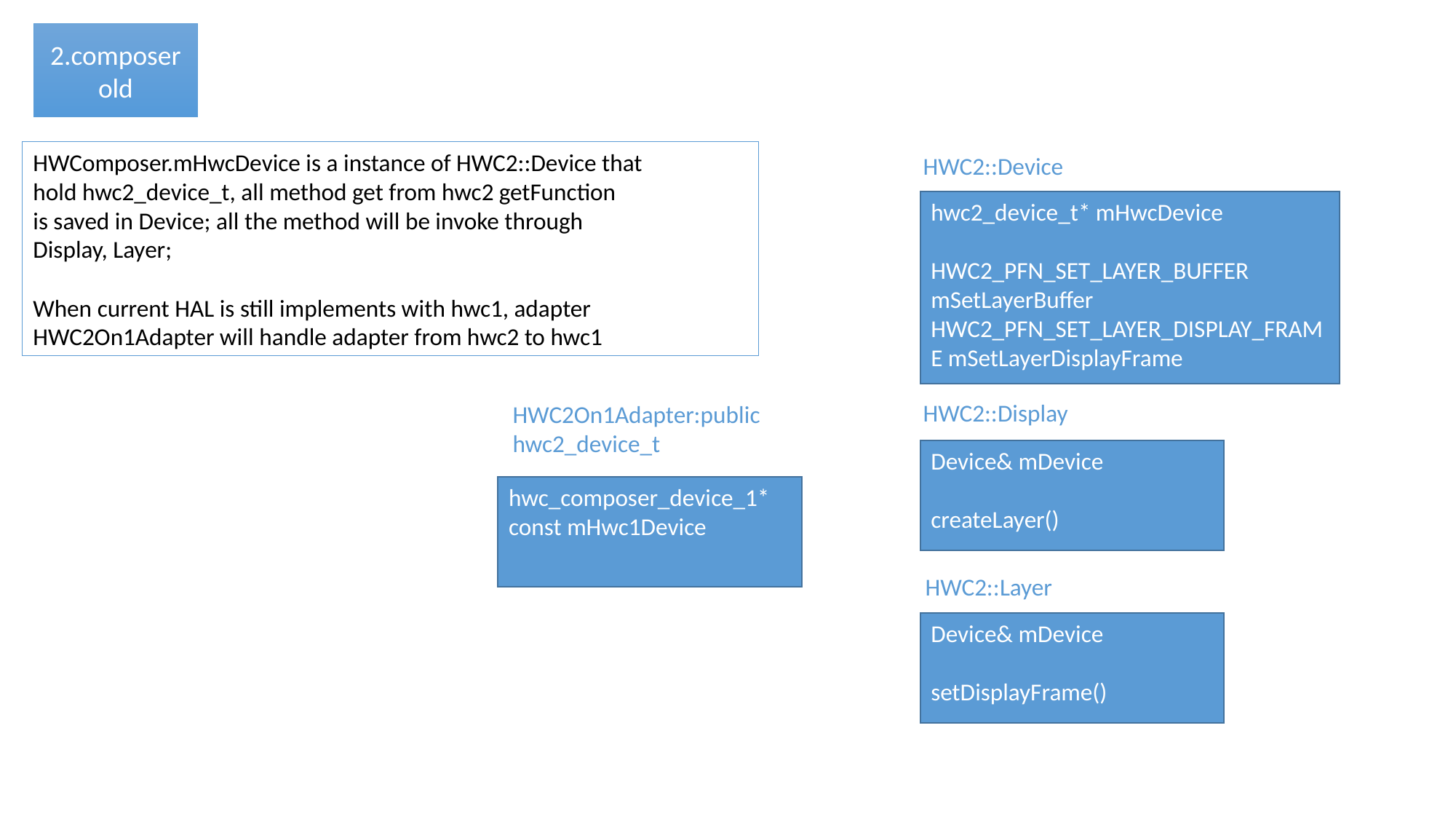

2.composer
old
HWComposer.mHwcDevice is a instance of HWC2::Device that
hold hwc2_device_t, all method get from hwc2 getFunction
is saved in Device; all the method will be invoke through
Display, Layer;

When current HAL is still implements with hwc1, adapter
HWC2On1Adapter will handle adapter from hwc2 to hwc1
HWC2::Device
hwc2_device_t* mHwcDevice

HWC2_PFN_SET_LAYER_BUFFER mSetLayerBuffer
HWC2_PFN_SET_LAYER_DISPLAY_FRAME mSetLayerDisplayFrame
HWC2::Display
HWC2On1Adapter:public  hwc2_device_t
Device& mDevice

createLayer()

hwc_composer_device_1* const mHwc1Device
HWC2::Layer
Device& mDevice

setDisplayFrame()